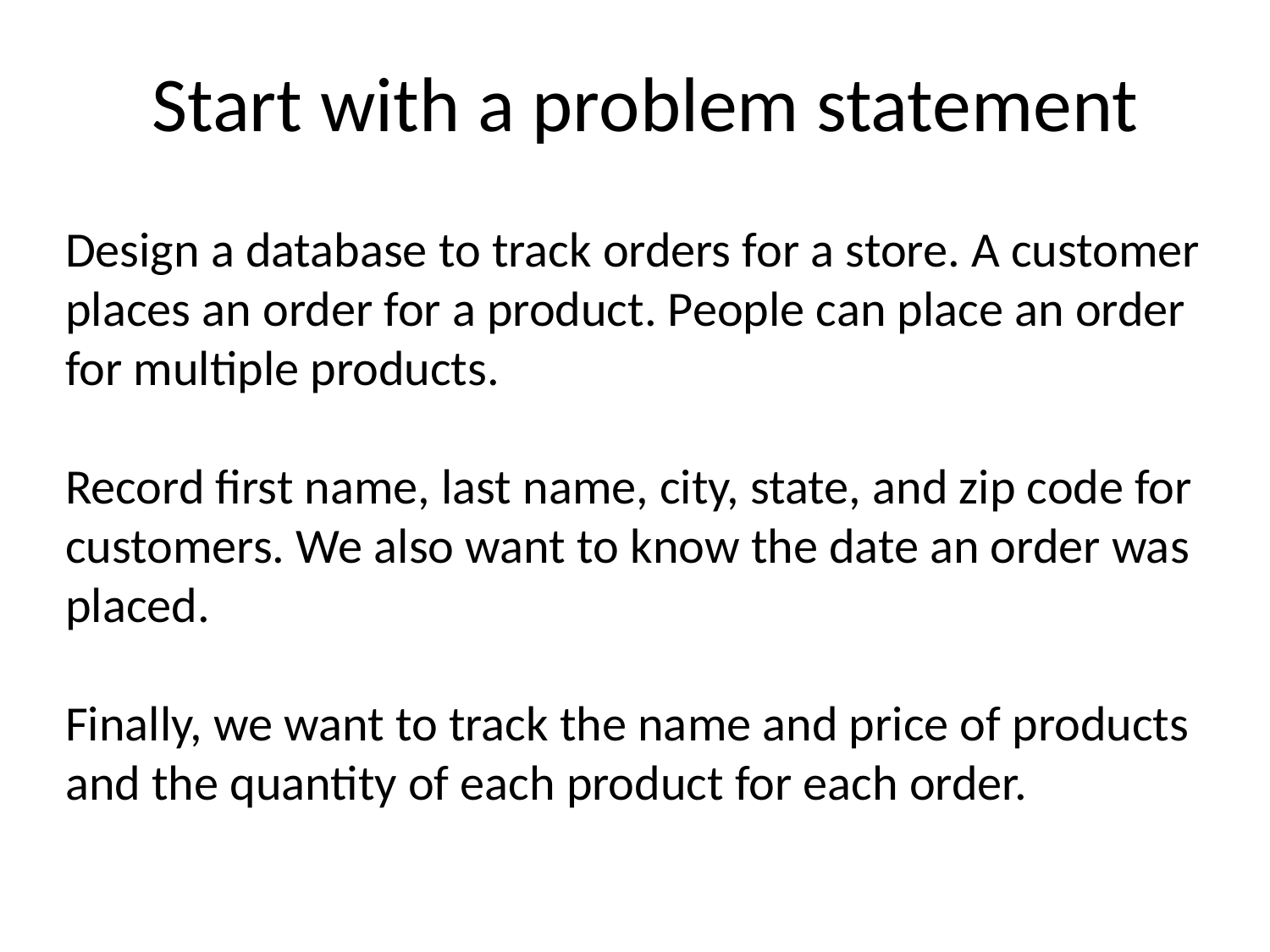

# Start with a problem statement
Design a database to track orders for a store. A customer places an order for a product. People can place an order for multiple products.

Record first name, last name, city, state, and zip code for customers. We also want to know the date an order was placed.

Finally, we want to track the name and price of products and the quantity of each product for each order.